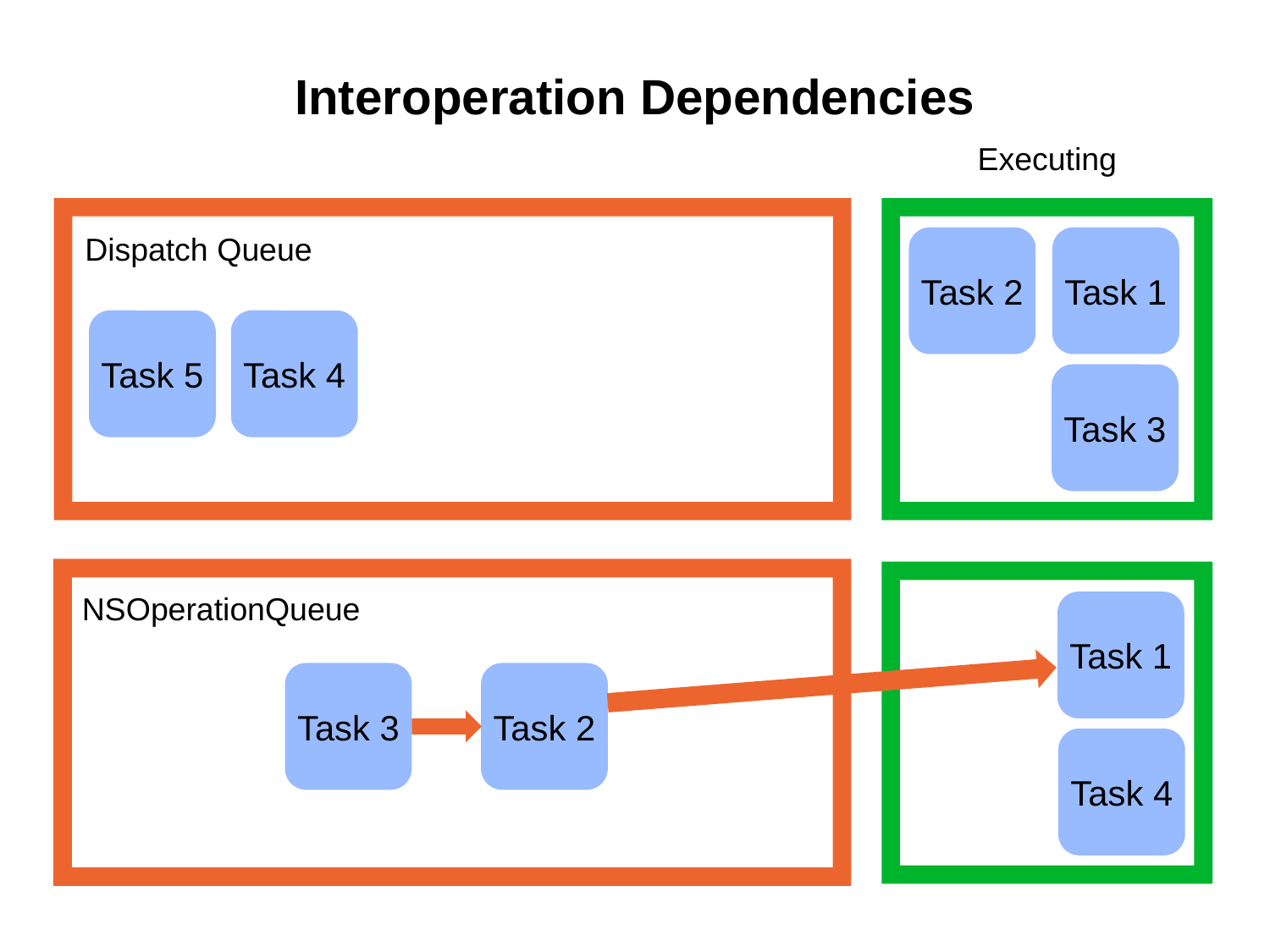

# Interoperation Dependencies
Executing

Dispatch Queue
Task 1
Task 2
Task 5
Task 4
Task 3

NSOperationQueue
Task 1
Task 3
Task 2

Task 4